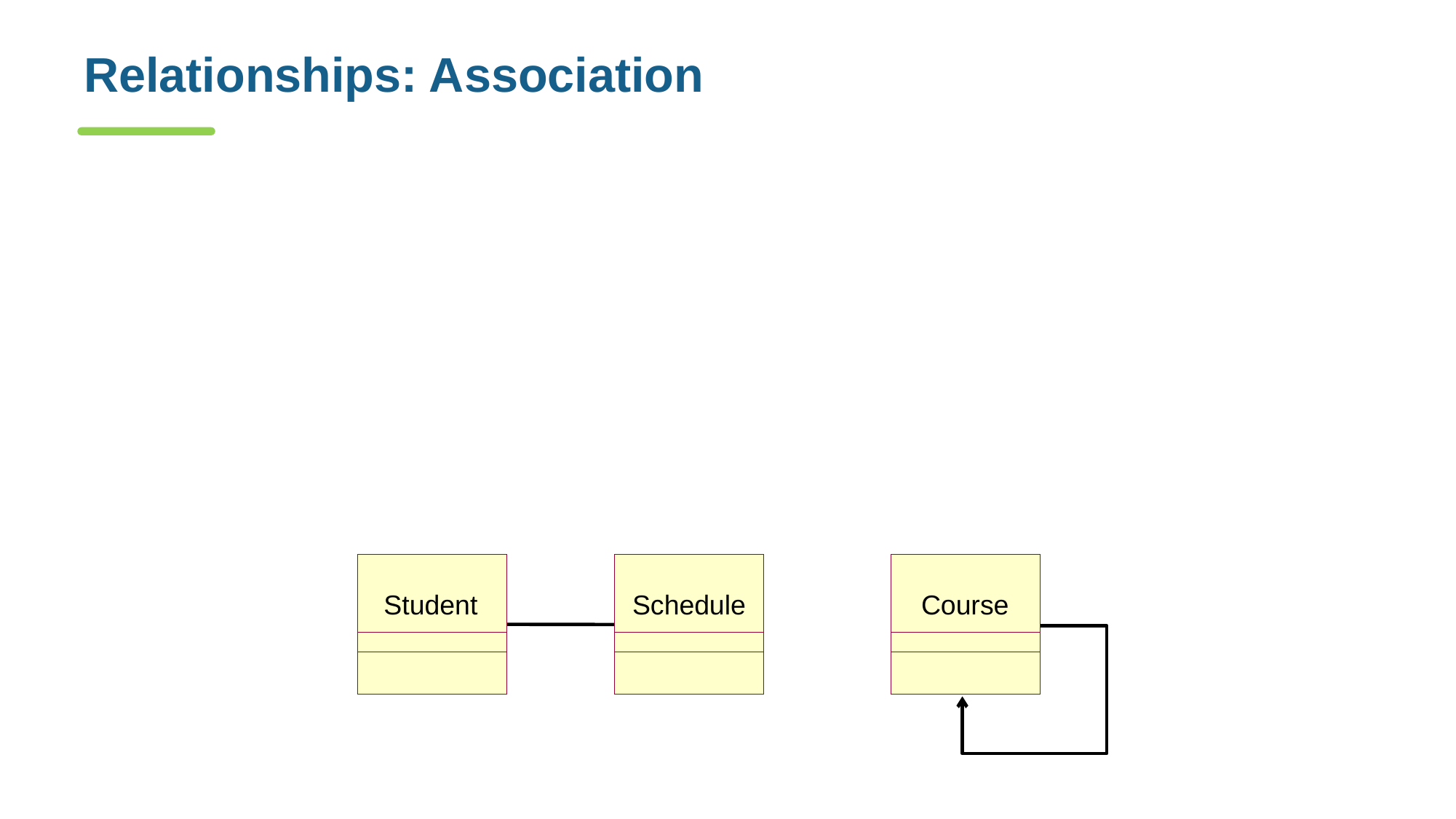

# Relationships: Association
The semantic relationship between two or more classifiers that specifies connections among their instances.
A structural relationship specifying that objects of one thing are connected to objects of another thing.

Student
Schedule
Course

101